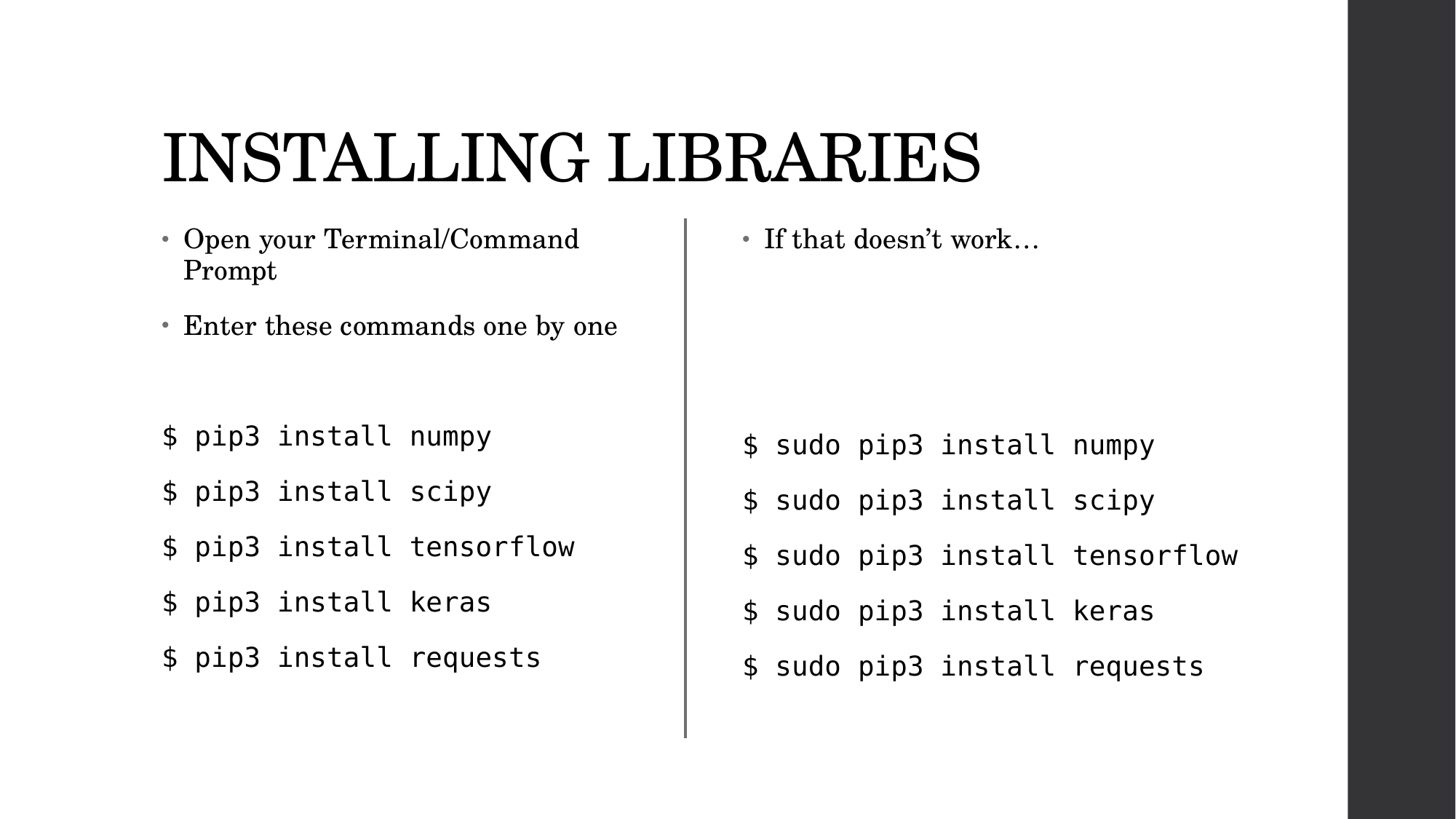

# INSTALLING LIBRARIES
Open your Terminal/Command Prompt
Enter these commands one by one

$ pip3 install numpy
$ pip3 install scipy
$ pip3 install tensorflow
$ pip3 install keras
$ pip3 install requests

If that doesn’t work…

$ sudo pip3 install numpy
$ sudo pip3 install scipy
$ sudo pip3 install tensorflow
$ sudo pip3 install keras
$ sudo pip3 install requests